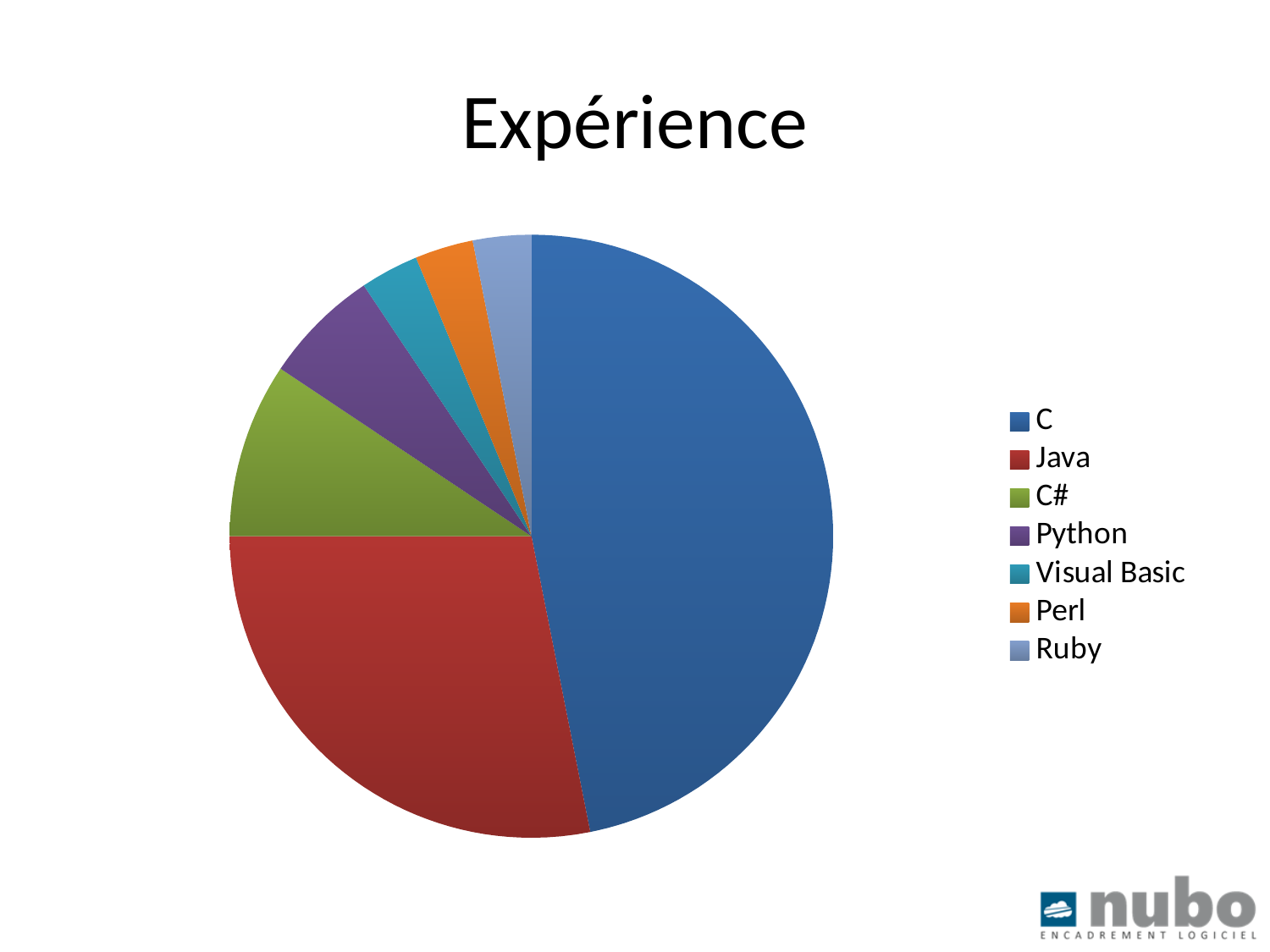

# Expérience

### Chart

| Category | Langage Principal |
|---|---|
| C | 15.0 |
| Java | 9.0 |
| C# | 3.0 |
| Python | 2.0 |
| Visual Basic | 1.0 |
| Perl | 1.0 |
| Ruby | 1.0 |